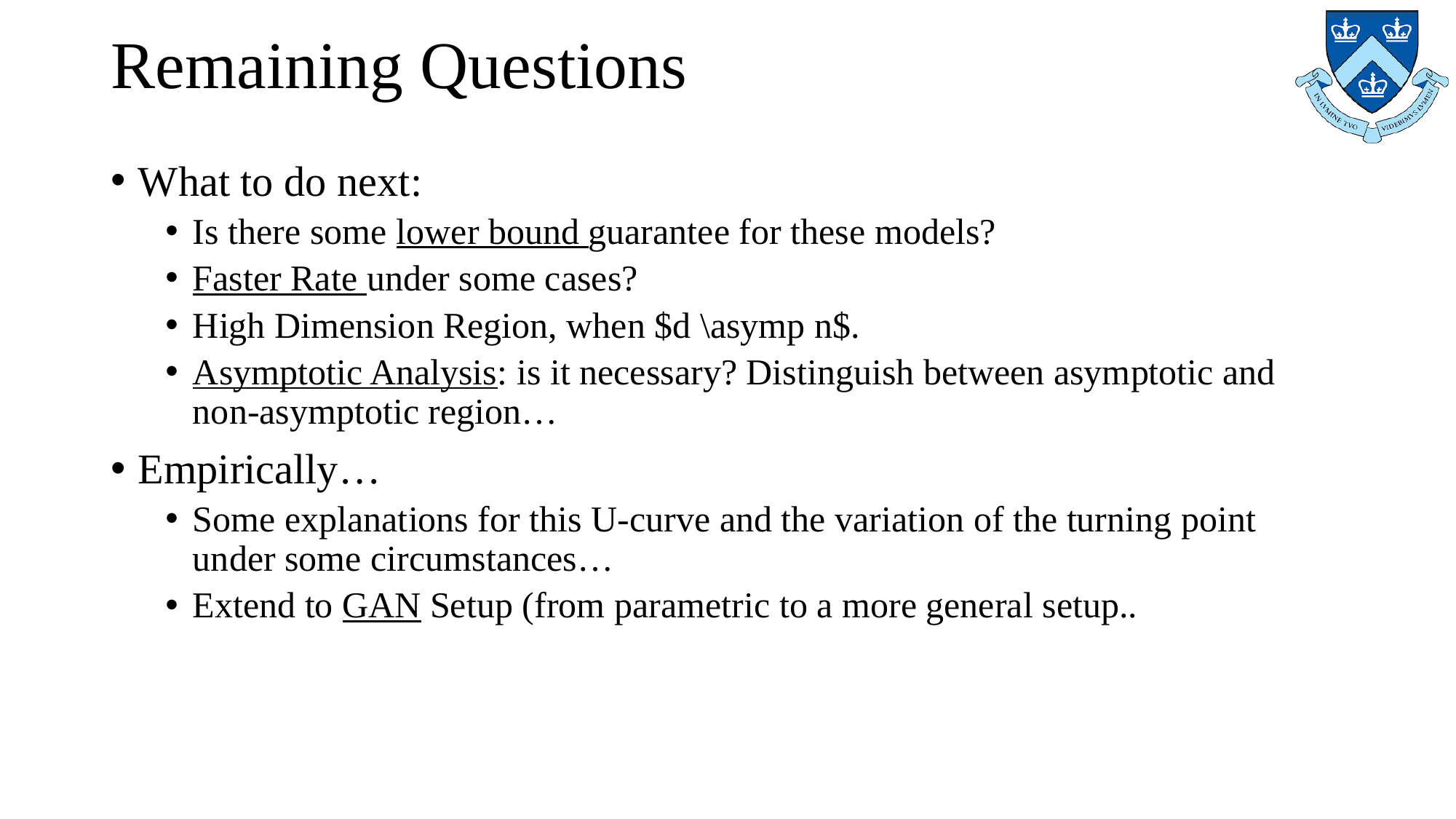

# Remaining Questions
What to do next:
Is there some lower bound guarantee for these models?
Faster Rate under some cases?
High Dimension Region, when $d \asymp n$.
Asymptotic Analysis: is it necessary? Distinguish between asymptotic and non-asymptotic region…
Empirically…
Some explanations for this U-curve and the variation of the turning point under some circumstances…
Extend to GAN Setup (from parametric to a more general setup..